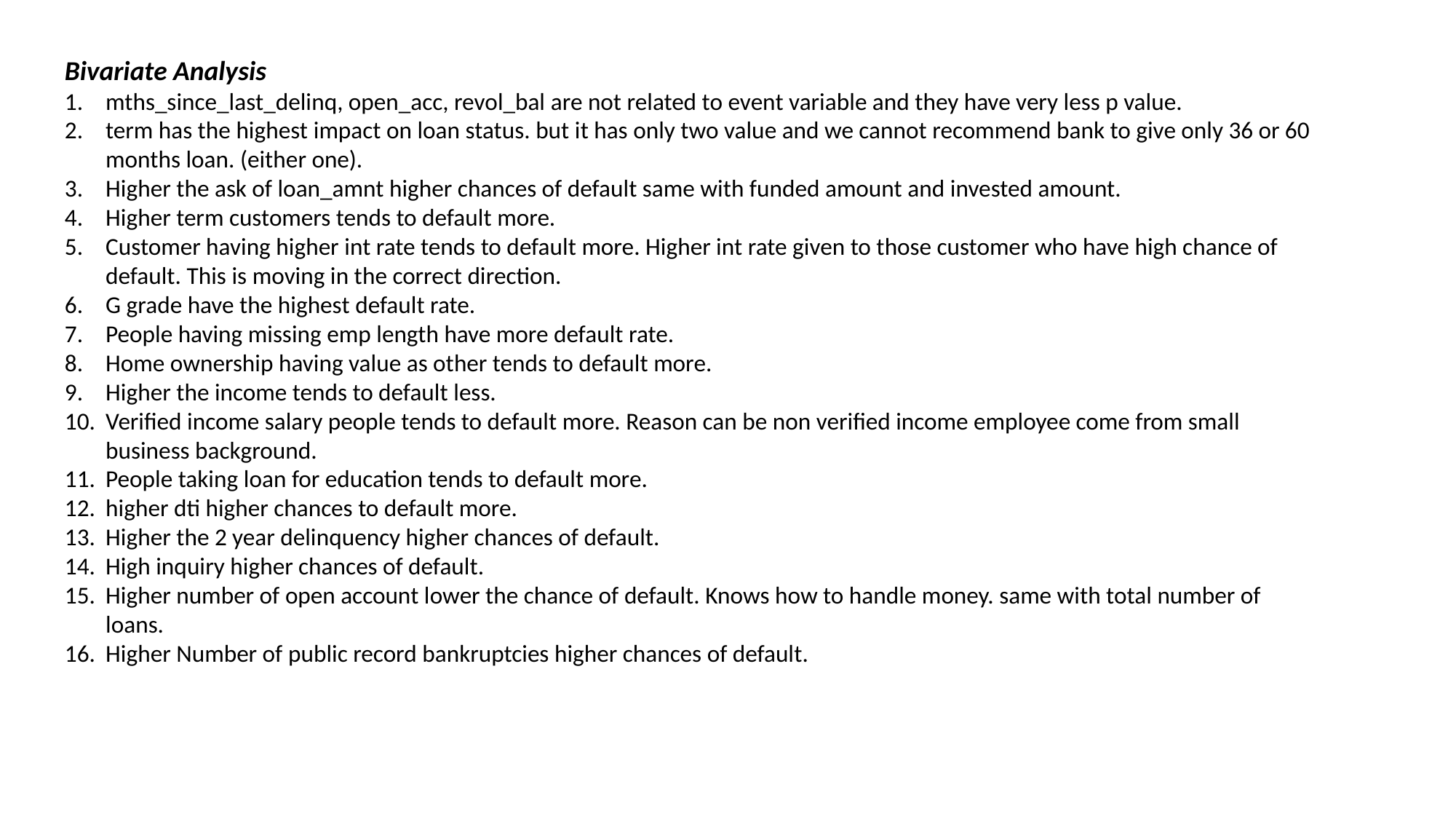

Bivariate Analysis
mths_since_last_delinq, open_acc, revol_bal are not related to event variable and they have very less p value.
term has the highest impact on loan status. but it has only two value and we cannot recommend bank to give only 36 or 60 months loan. (either one).
Higher the ask of loan_amnt higher chances of default same with funded amount and invested amount.
Higher term customers tends to default more.
Customer having higher int rate tends to default more. Higher int rate given to those customer who have high chance of default. This is moving in the correct direction.
G grade have the highest default rate.
People having missing emp length have more default rate.
Home ownership having value as other tends to default more.
Higher the income tends to default less.
Verified income salary people tends to default more. Reason can be non verified income employee come from small business background.
People taking loan for education tends to default more.
higher dti higher chances to default more.
Higher the 2 year delinquency higher chances of default.
High inquiry higher chances of default.
Higher number of open account lower the chance of default. Knows how to handle money. same with total number of loans.
Higher Number of public record bankruptcies higher chances of default.